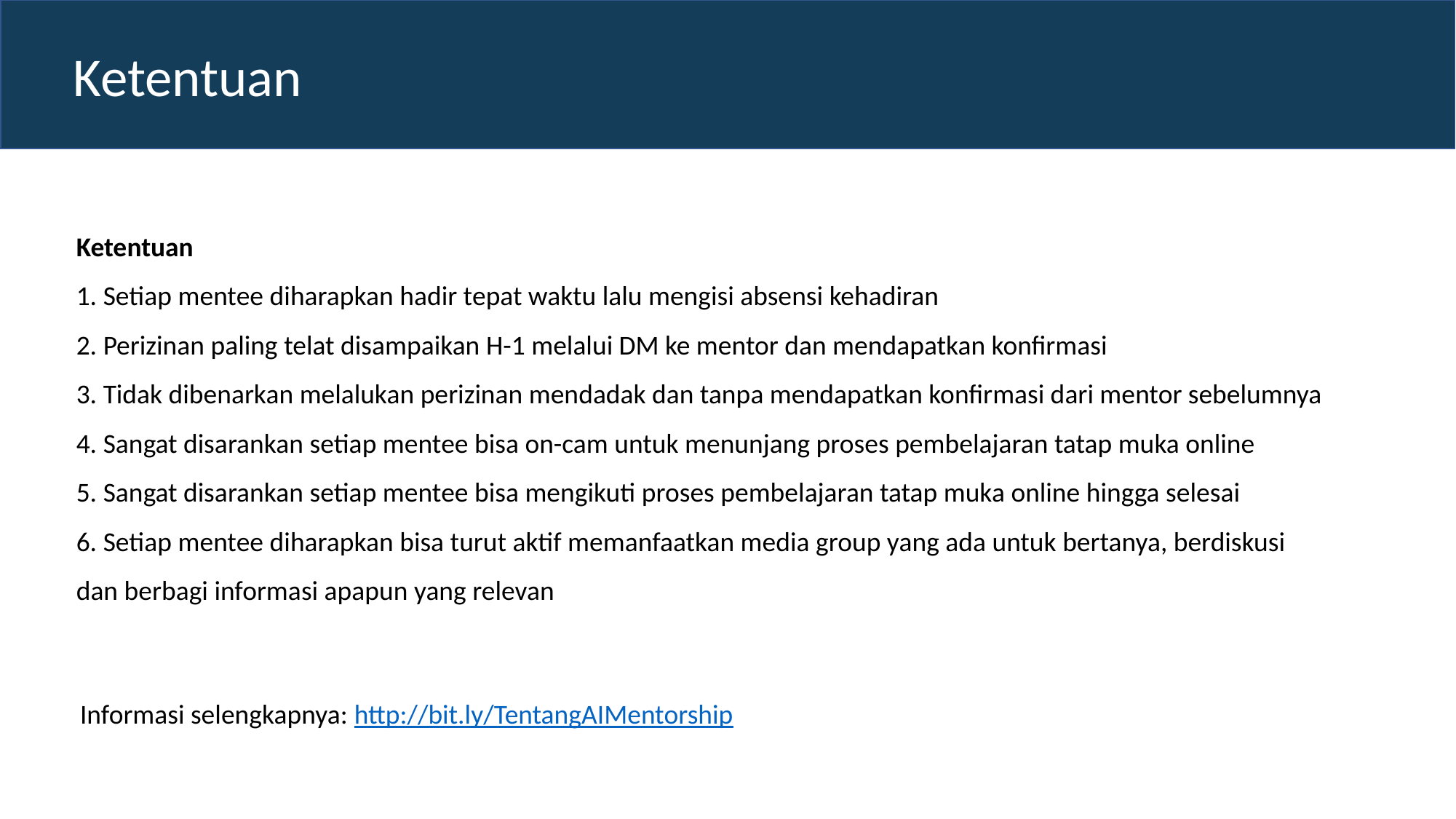

Ketentuan
Ketentuan
1. Setiap mentee diharapkan hadir tepat waktu lalu mengisi absensi kehadiran
2. Perizinan paling telat disampaikan H-1 melalui DM ke mentor dan mendapatkan konfirmasi
3. Tidak dibenarkan melalukan perizinan mendadak dan tanpa mendapatkan konfirmasi dari mentor sebelumnya
4. Sangat disarankan setiap mentee bisa on-cam untuk menunjang proses pembelajaran tatap muka online
5. Sangat disarankan setiap mentee bisa mengikuti proses pembelajaran tatap muka online hingga selesai
6. Setiap mentee diharapkan bisa turut aktif memanfaatkan media group yang ada untuk bertanya, berdiskusi dan berbagi informasi apapun yang relevan
Informasi selengkapnya: http://bit.ly/TentangAIMentorship